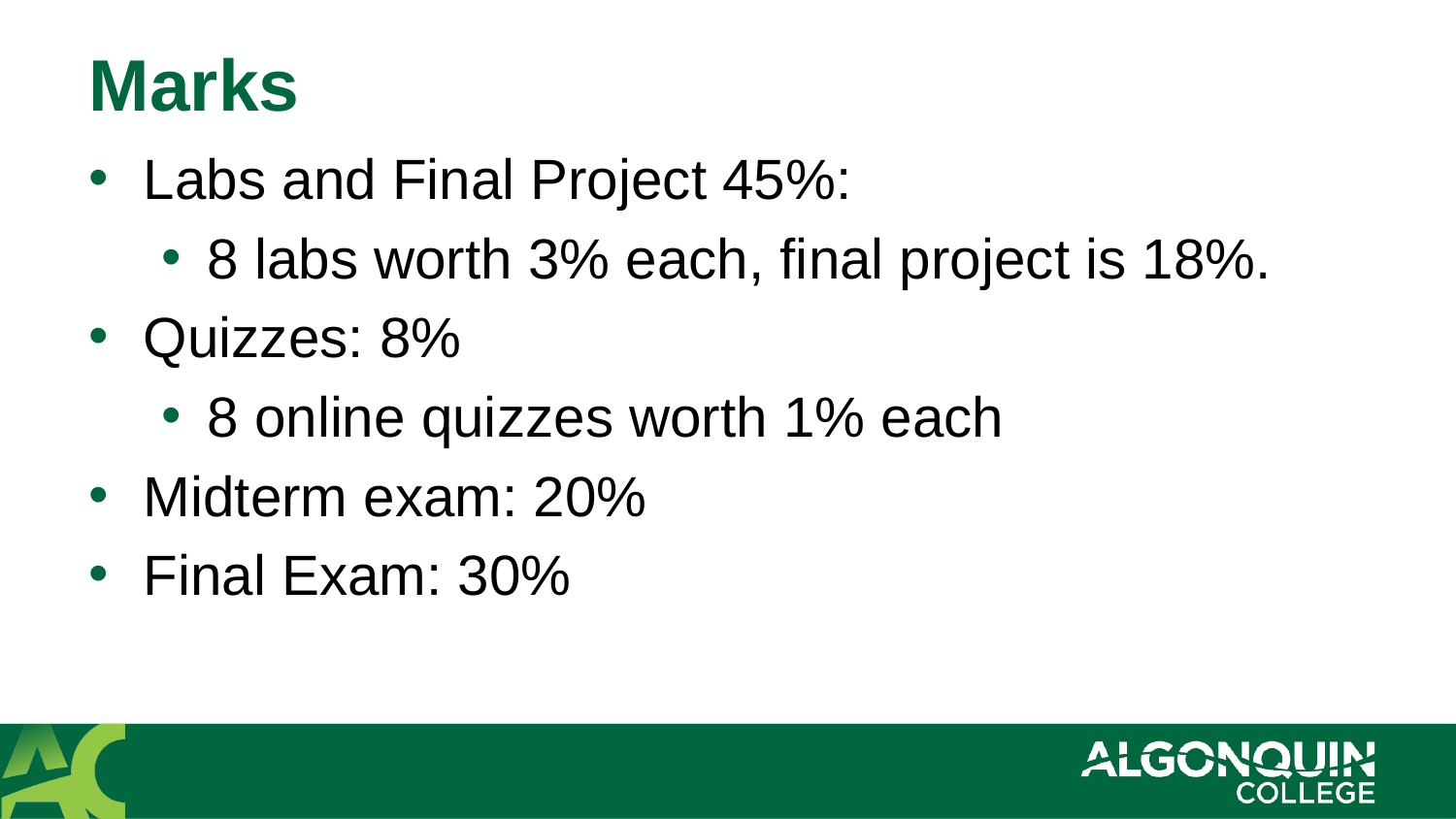

# Marks
Labs and Final Project 45%:
8 labs worth 3% each, final project is 18%.
Quizzes: 8%
8 online quizzes worth 1% each
Midterm exam: 20%
Final Exam: 30%